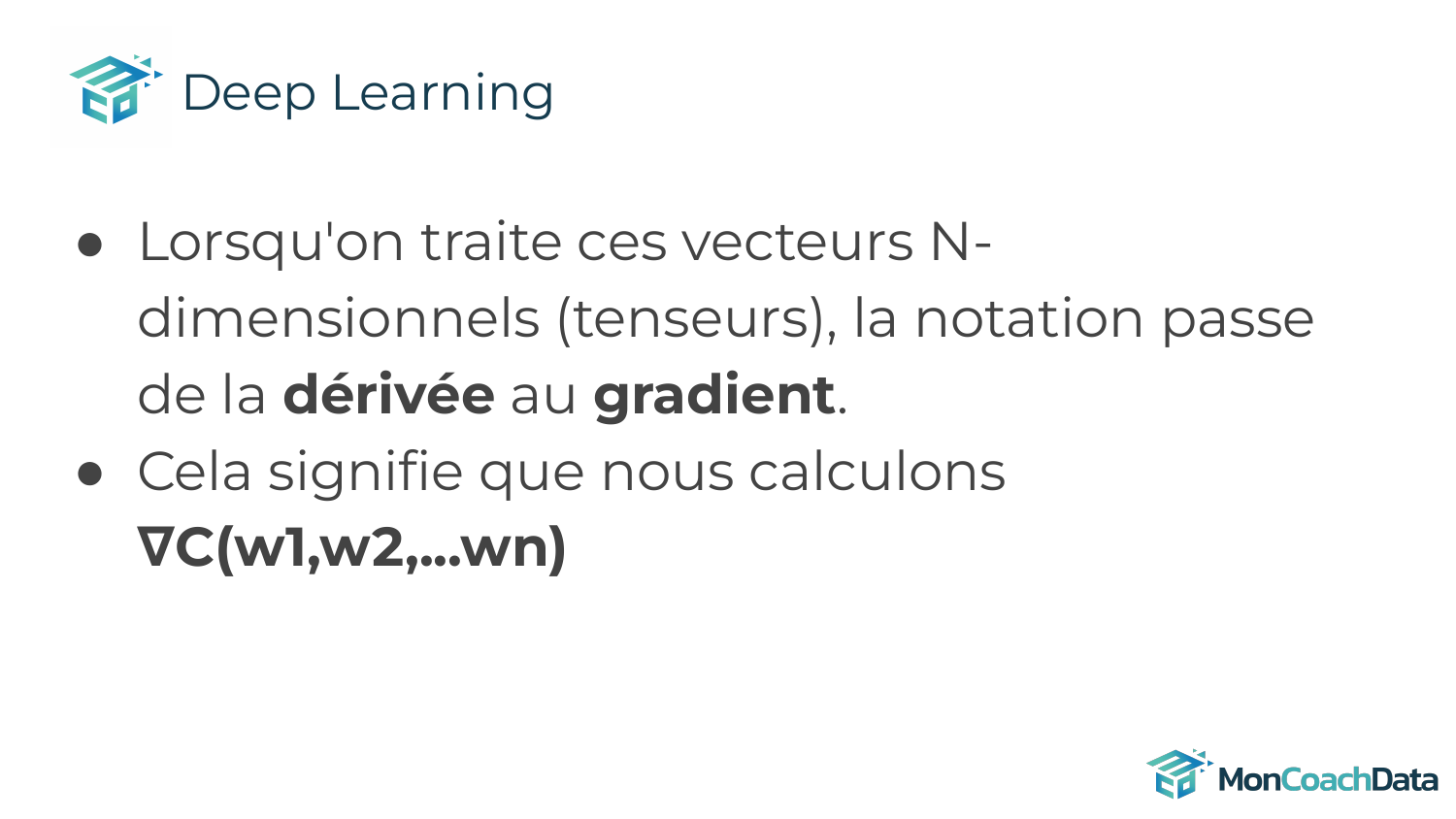

# Deep Learning
Lorsqu'on traite ces vecteurs N-dimensionnels (tenseurs), la notation passe de la dérivée au gradient.
Cela signifie que nous calculons ∇C(w1,w2,...wn)